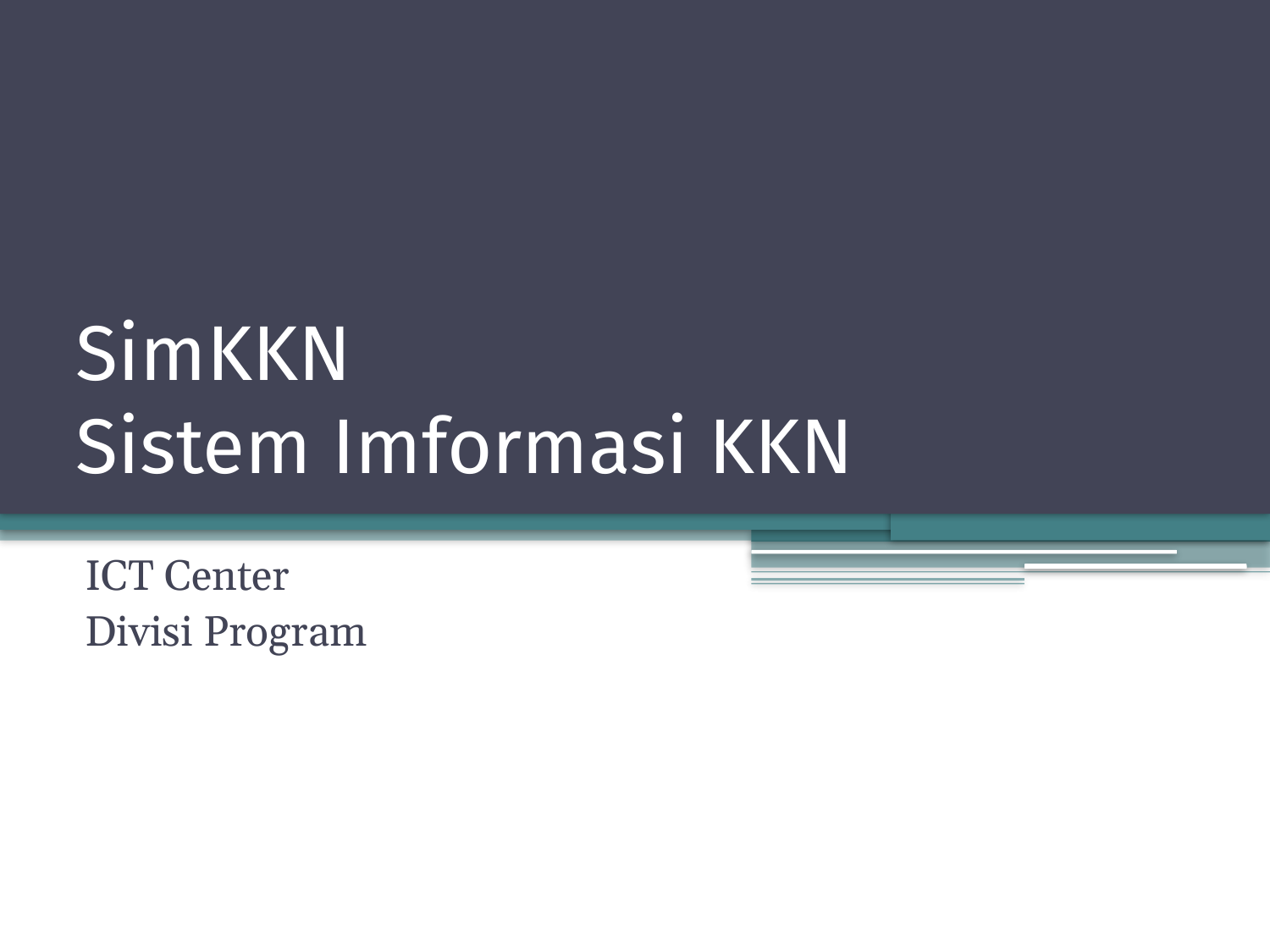

# SimKKN Sistem Imformasi KKN
ICT Center
Divisi Program